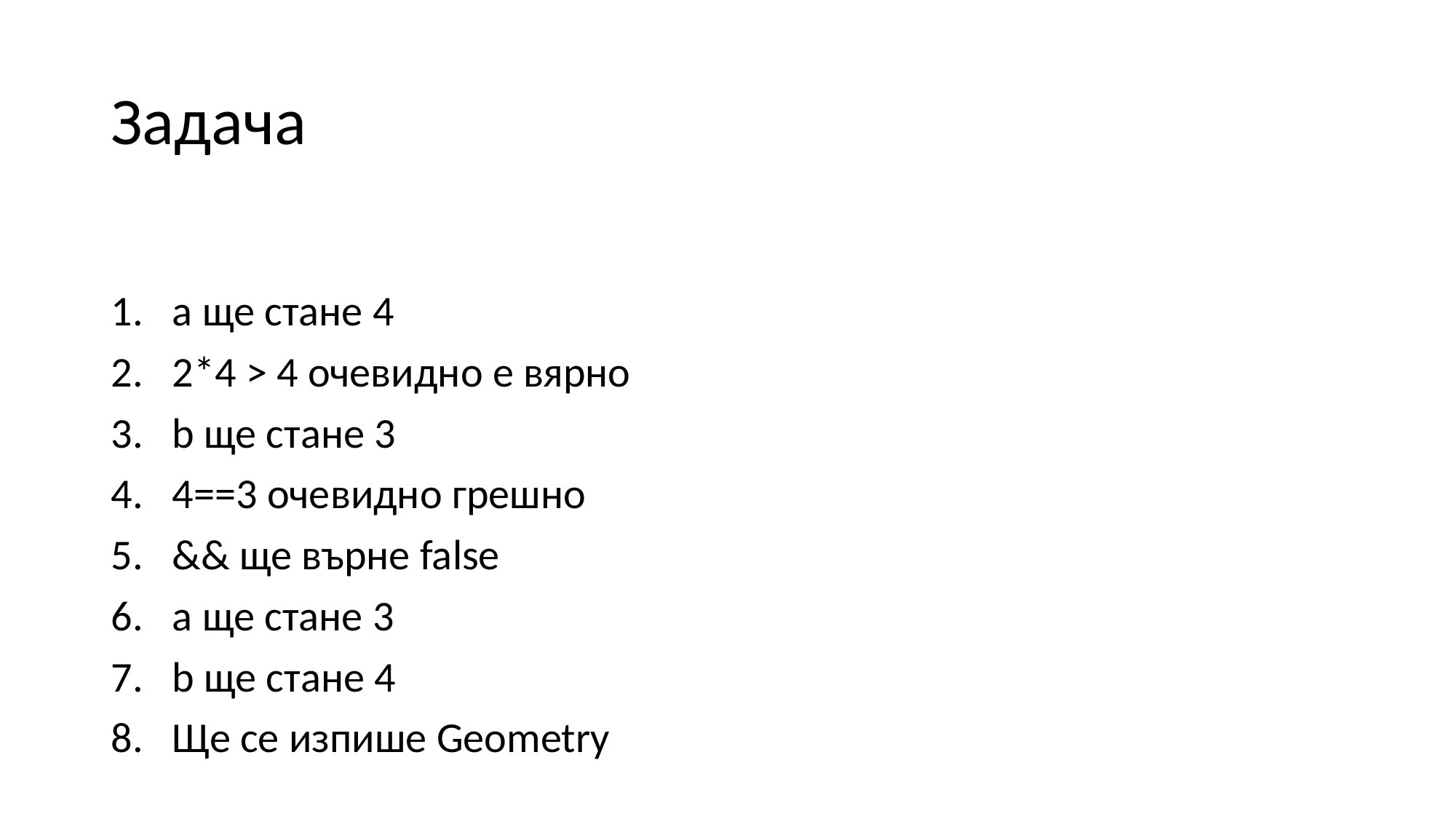

# Задача

a ще стане 4
2*4 > 4 очевидно е вярно
b ще стане 3
4==3 очевидно грешно
&& ще върне false
a ще стане 3
b ще стане 4
Ще се изпише Geometry